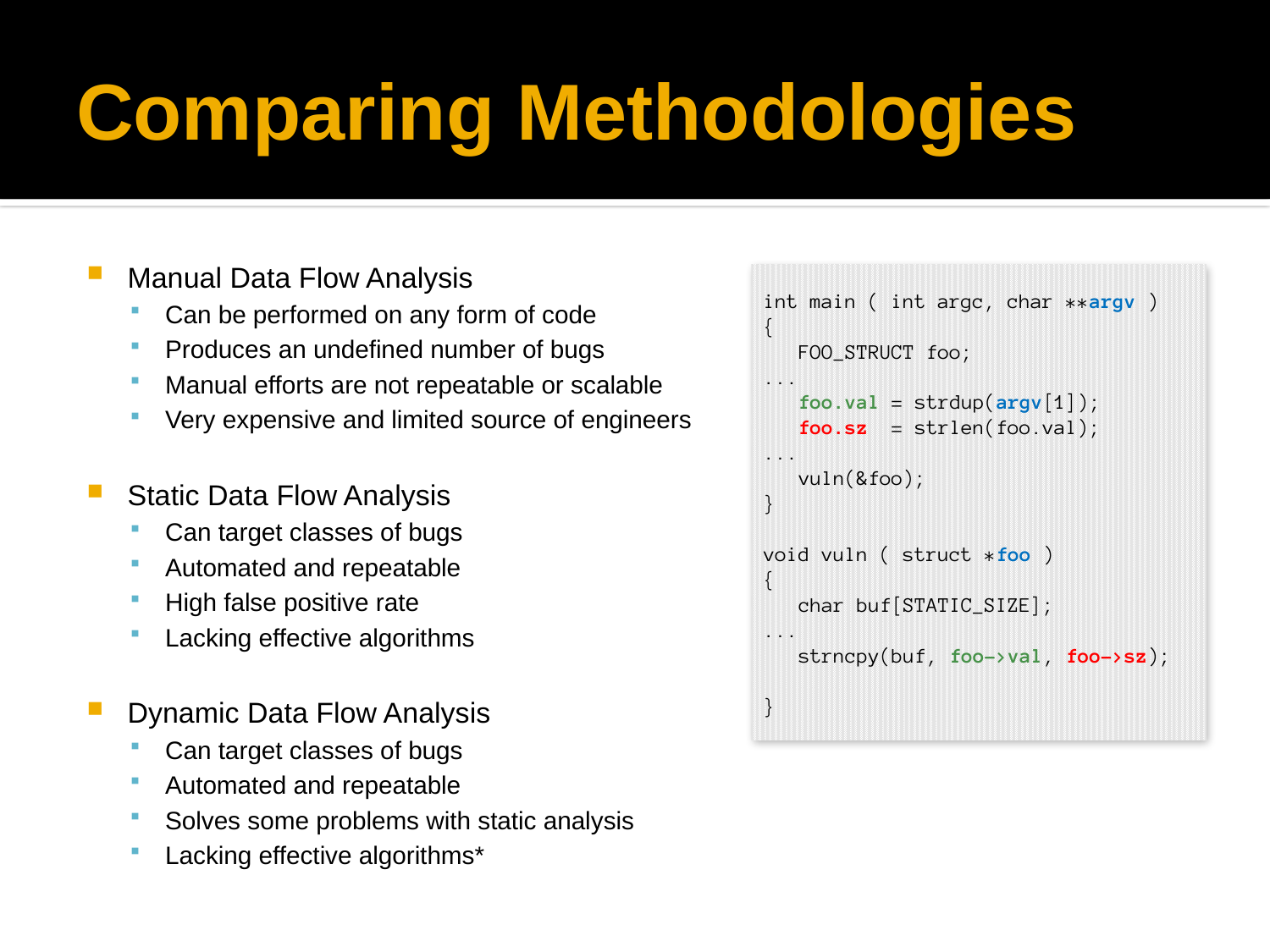

# Comparing Methodologies
Manual Data Flow Analysis
Can be performed on any form of code
Produces an undefined number of bugs
Manual efforts are not repeatable or scalable
Very expensive and limited source of engineers

Static Data Flow Analysis
Can target classes of bugs
Automated and repeatable
High false positive rate
Lacking effective algorithms

Dynamic Data Flow Analysis
Can target classes of bugs
Automated and repeatable
Solves some problems with static analysis
Lacking effective algorithms*
int main ( int argc, char **argv )
{
   FOO_STRUCT foo;
...
   foo.val = strdup(argv[1]);
   foo.sz  = strlen(foo.val);
...
   vuln(&foo);
}

void vuln ( struct *foo )
{
   char buf[STATIC_SIZE];
...
   strncpy(buf, foo->val, foo->sz);

}